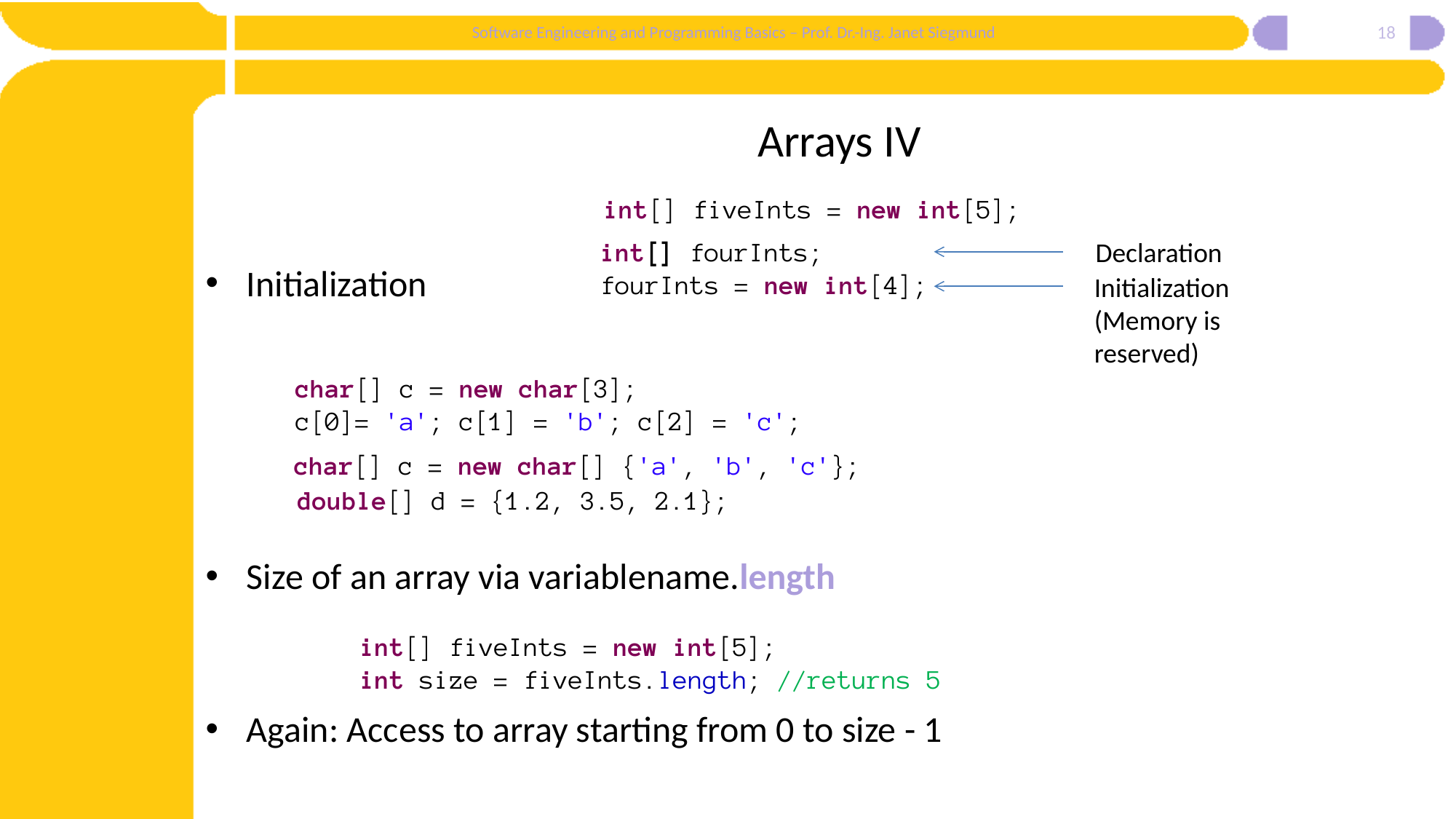

18
# Arrays IV
int[] fiveInts = new int[5];
int[] fourInts;
fourInts = new int[4];
Declaration
Initialization

Size of an array via variablename.length

Again: Access to array starting from 0 to size - 1
Initialization
(Memory is reserved)
char[] c = new char[3];
c[0]= 'a'; c[1] = 'b'; c[2] = 'c';
char[] c = new char[] {'a', 'b', 'c'};
double[] d = {1.2, 3.5, 2.1};
int[] fiveInts = new int[5];
int size = fiveInts.length; //returns 5